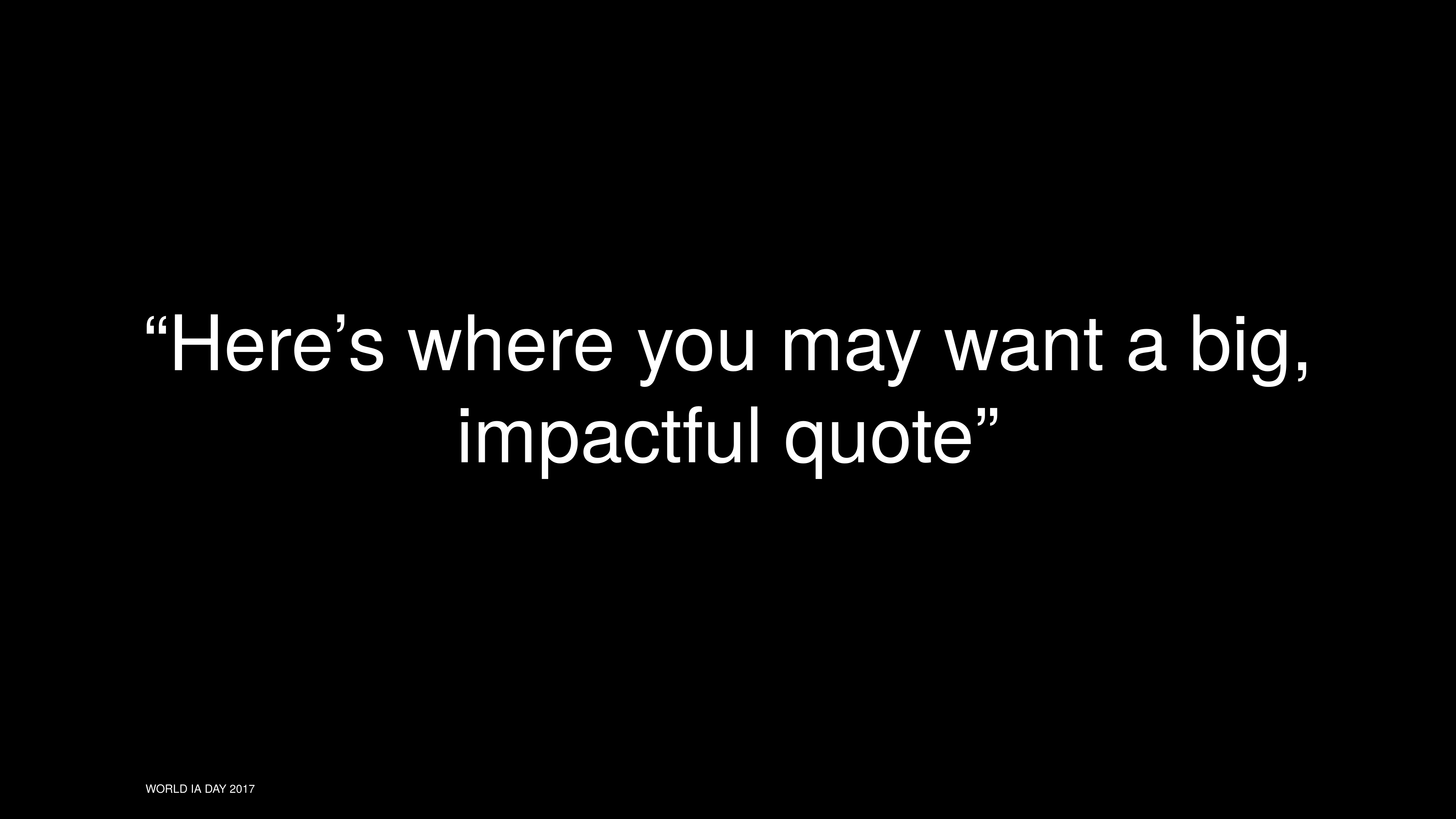

# “Here’s where you may want a big, impactful quote”